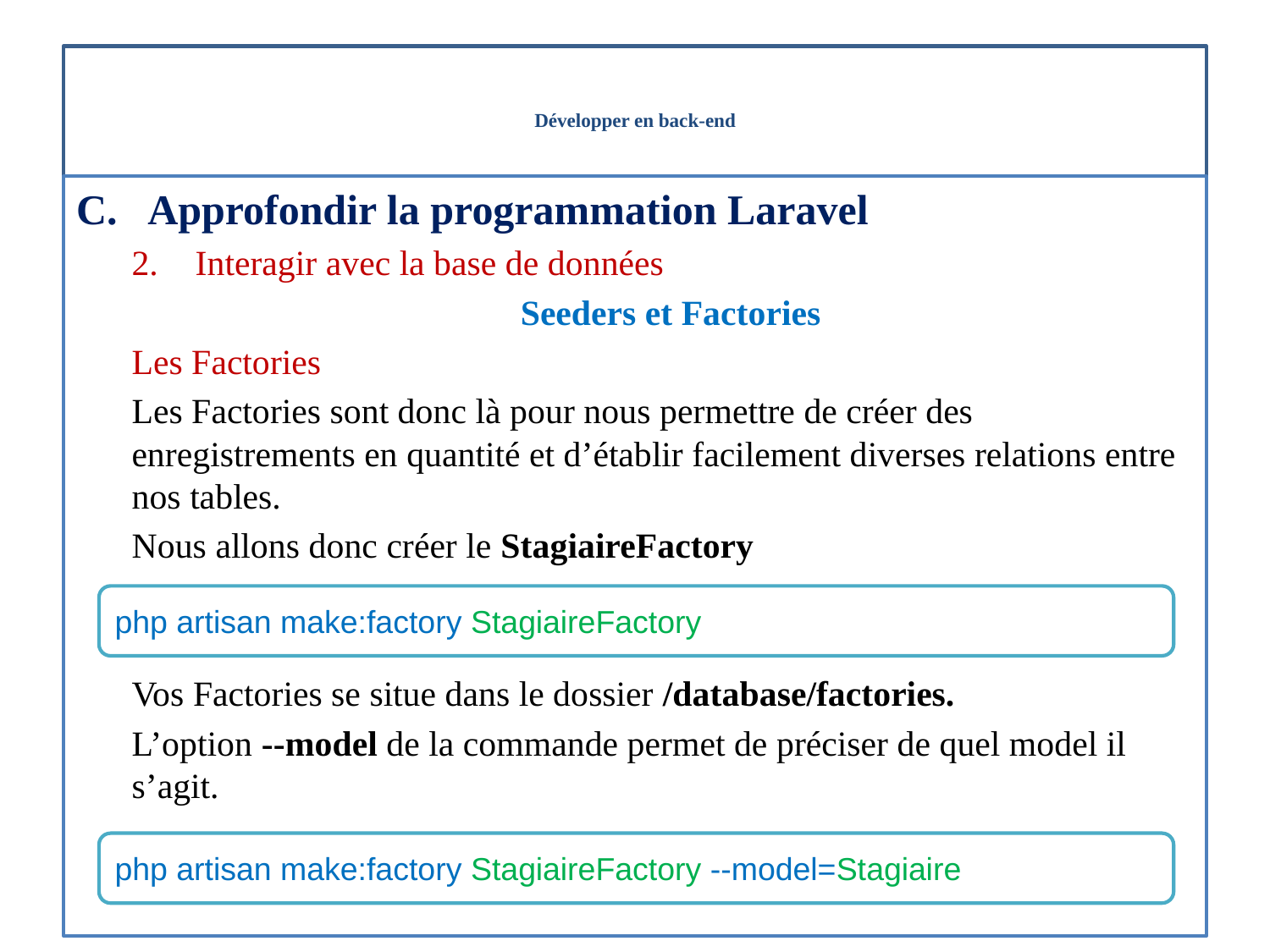

# Développer en back-end
Approfondir la programmation Laravel
Interagir avec la base de données
Seeders et Factories
Les Factories
Les Factories sont donc là pour nous permettre de créer des enregistrements en quantité et d’établir facilement diverses relations entre nos tables.
Nous allons donc créer le StagiaireFactory

Vos Factories se situe dans le dossier /database/factories.
L’option --model de la commande permet de préciser de quel model il s’agit.

php artisan make:factory StagiaireFactory
php artisan make:factory StagiaireFactory --model=Stagiaire